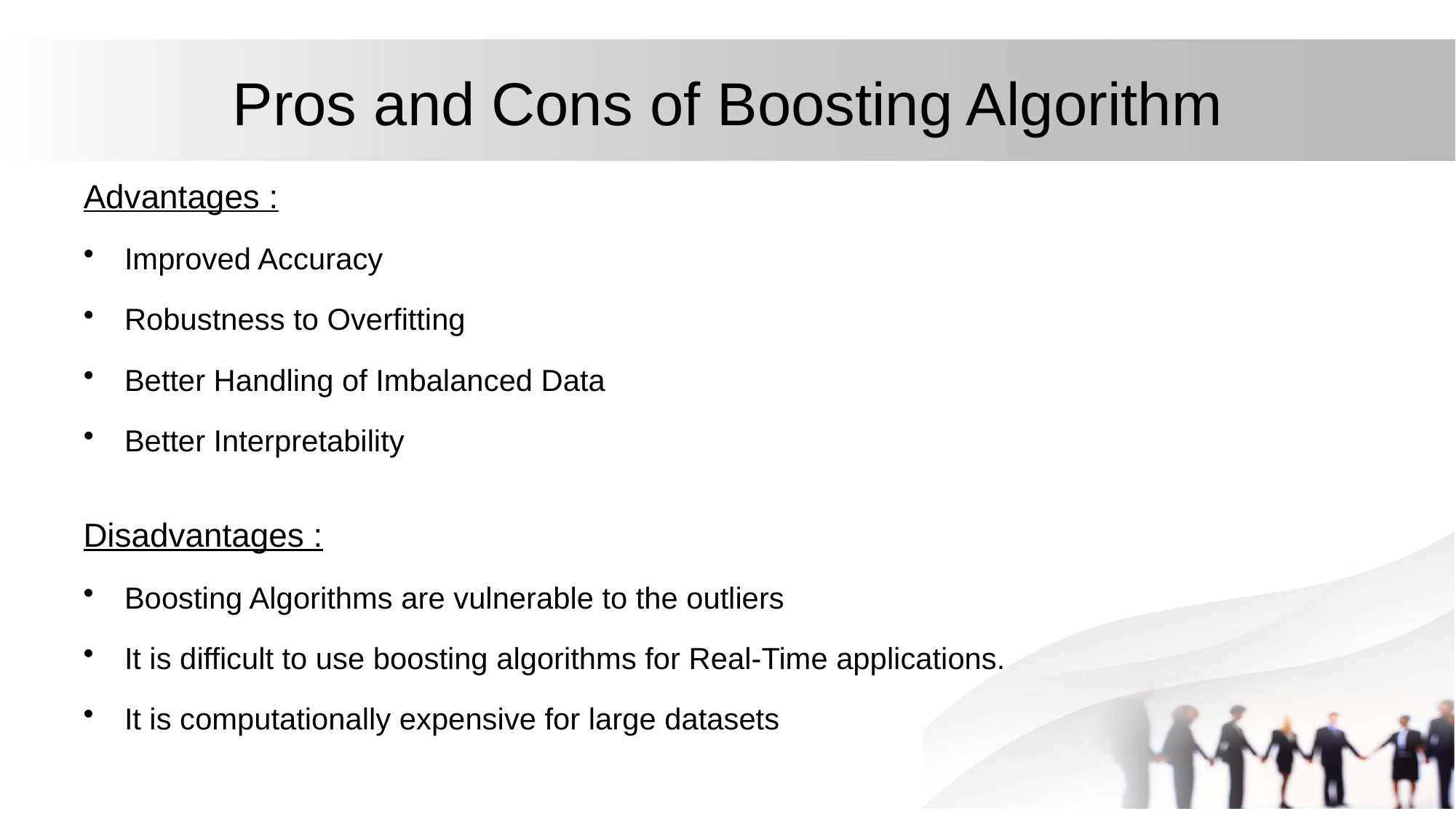

# Pros and Cons of Boosting Algorithm
Advantages :
Improved Accuracy
Robustness to Overfitting
Better Handling of Imbalanced Data
Better Interpretability

Disadvantages :
Boosting Algorithms are vulnerable to the outliers
It is difficult to use boosting algorithms for Real-Time applications.
It is computationally expensive for large datasets